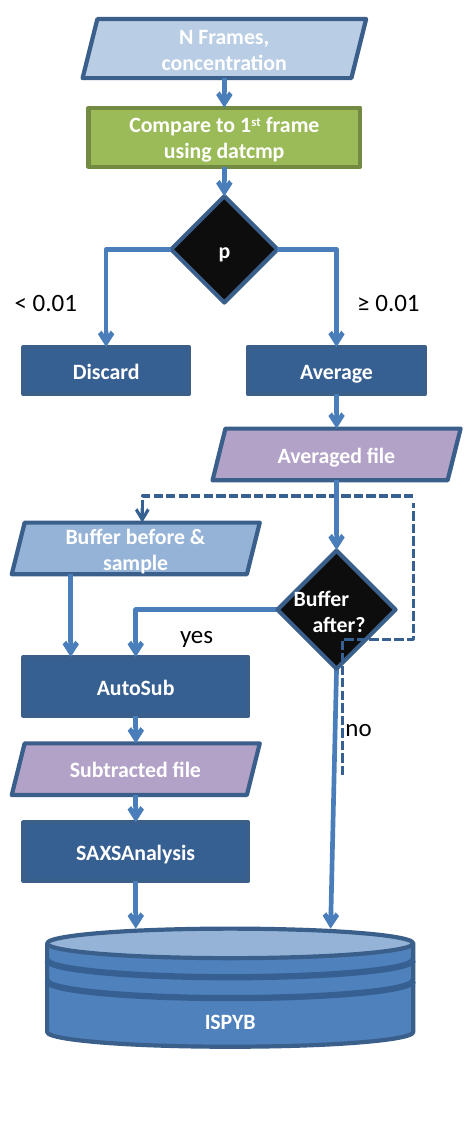

N Frames, concentration
Compare to 1st frame using datcmp
p
< 0.01
≥ 0.01
Discard
Average
Averaged file
Buffer before & sample

Buffer        after?
yes
AutoSub
no
Subtracted file
SAXSAnalysis

ISPYB